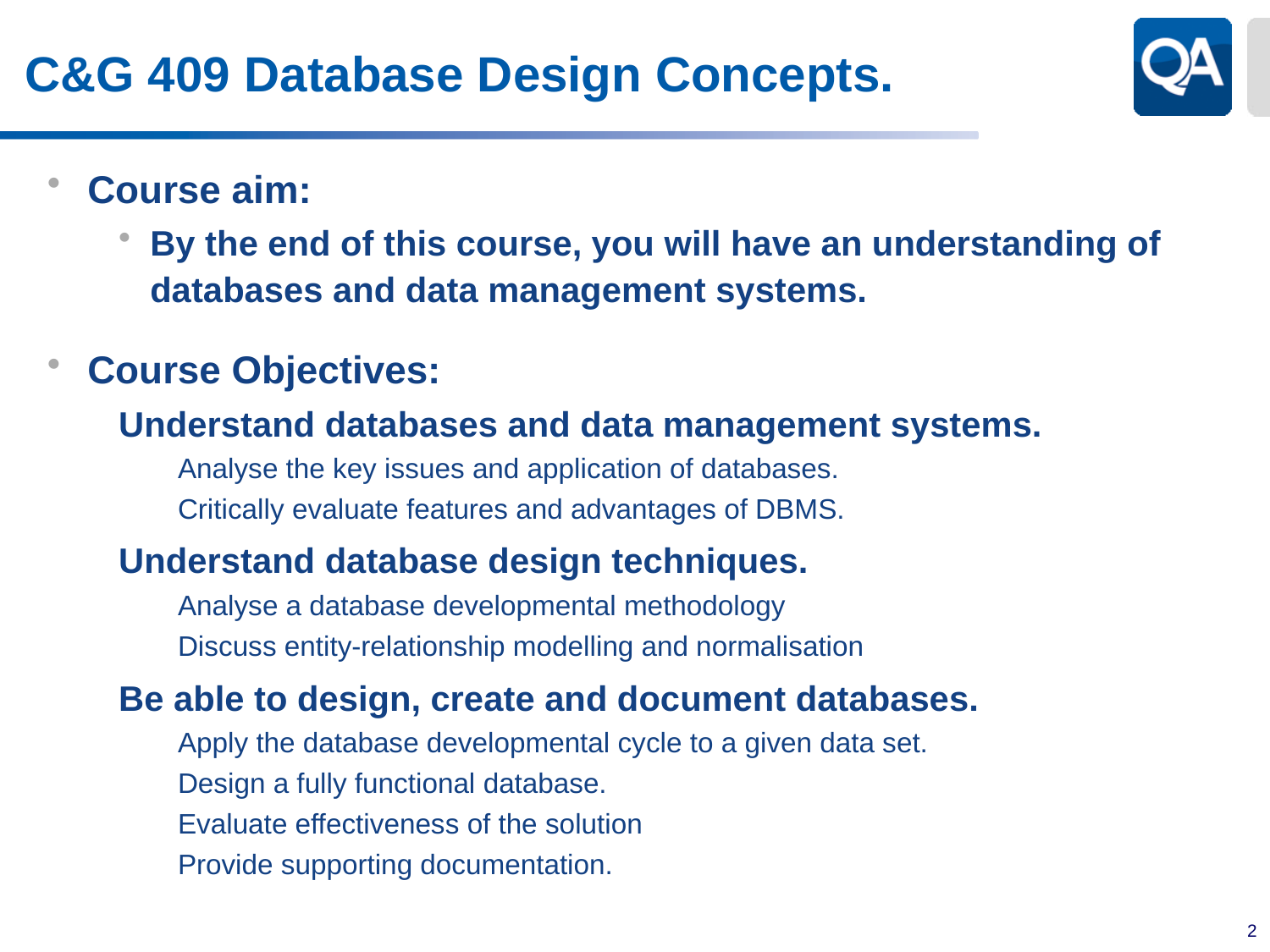

# C&G 409 Database Design Concepts.
Course aim:
By the end of this course, you will have an understanding of databases and data management systems.
Course Objectives:
Understand databases and data management systems.
Analyse the key issues and application of databases.
Critically evaluate features and advantages of DBMS.
Understand database design techniques.
Analyse a database developmental methodology
Discuss entity-relationship modelling and normalisation
Be able to design, create and document databases.
Apply the database developmental cycle to a given data set.
Design a fully functional database.
Evaluate effectiveness of the solution
Provide supporting documentation.